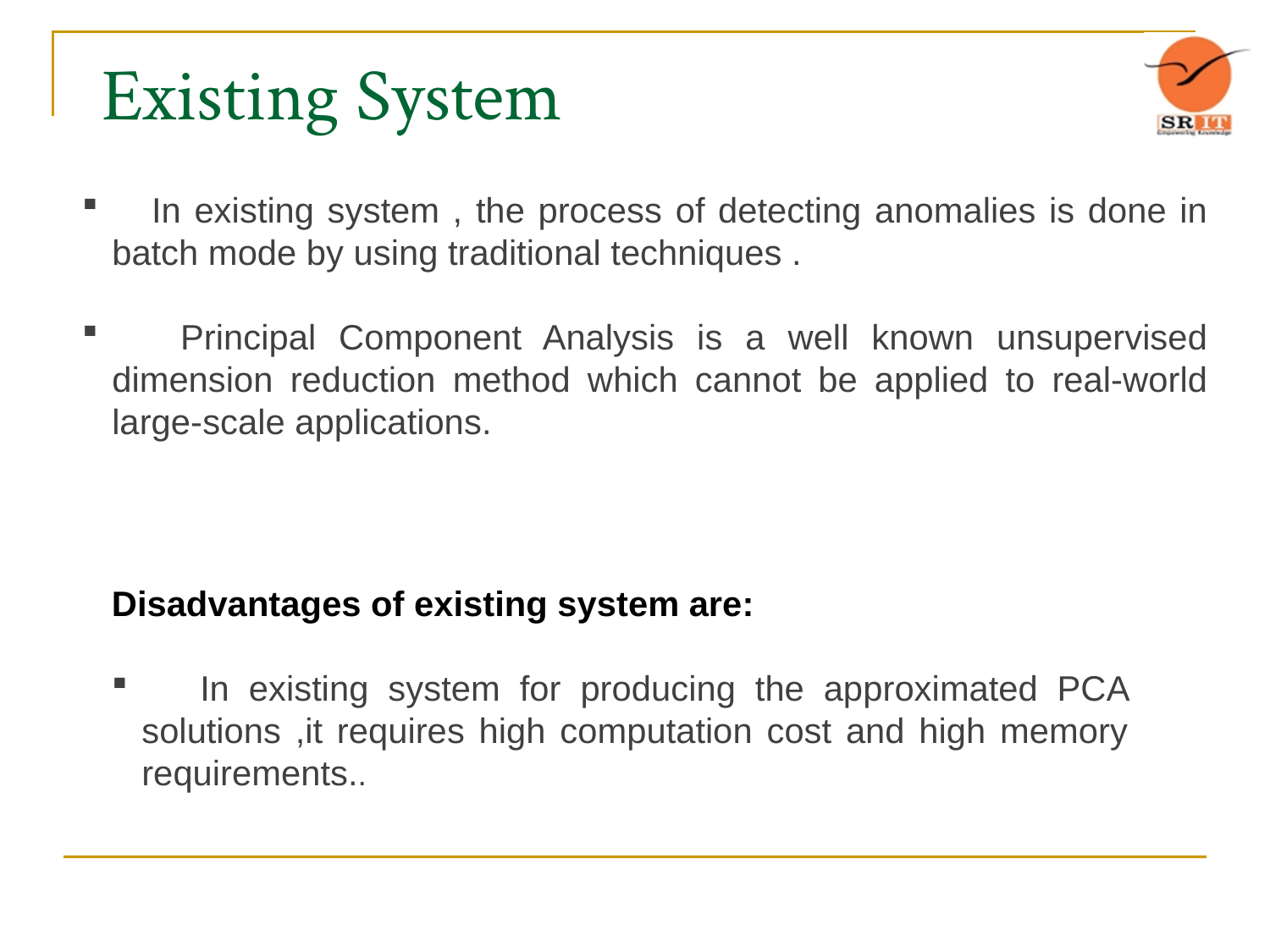

Existing System

   In existing system , the process of detecting anomalies is done in batch mode by using traditional techniques .

   Principal Component Analysis is a well known unsupervised dimension reduction method which cannot be applied to real-world large-scale applications.

Disadvantages of existing system are:

   In existing system for producing the approximated PCA solutions ,it requires high computation cost and high memory requirements..